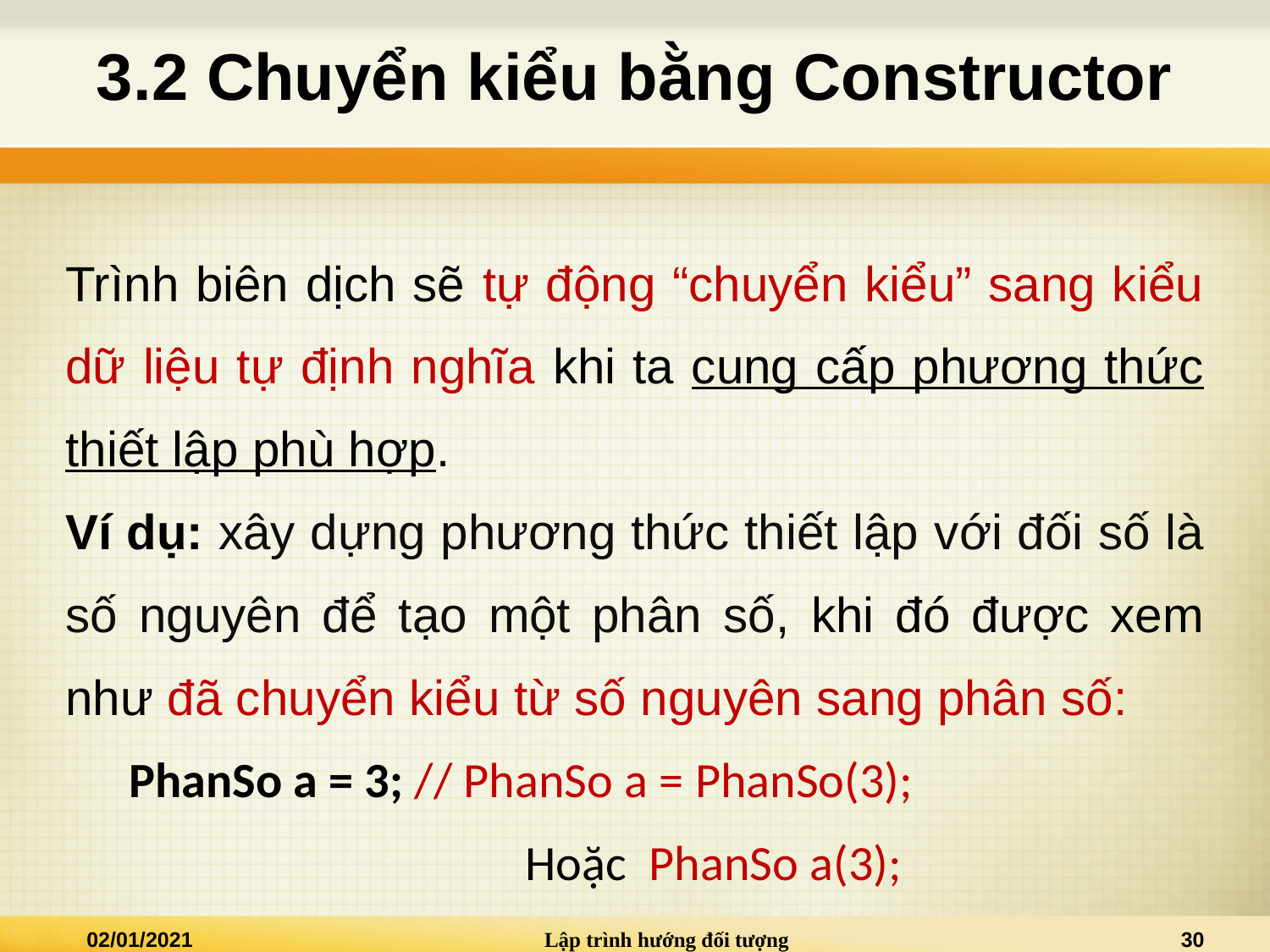

# 3.2 Chuyển kiểu bằng Constructor
Trình biên dịch sẽ tự động “chuyển kiểu” sang kiểu dữ liệu tự định nghĩa khi ta cung cấp phương thức thiết lập phù hợp.
Ví dụ: xây dựng phương thức thiết lập với đối số là số nguyên để tạo một phân số, khi đó được xem như đã chuyển kiểu từ số nguyên sang phân số:
PhanSo a = 3; // PhanSo a = PhanSo(3);
	                        Hoặc  PhanSo a(3);

02/01/2021
Lập trình hướng đối tượng
30